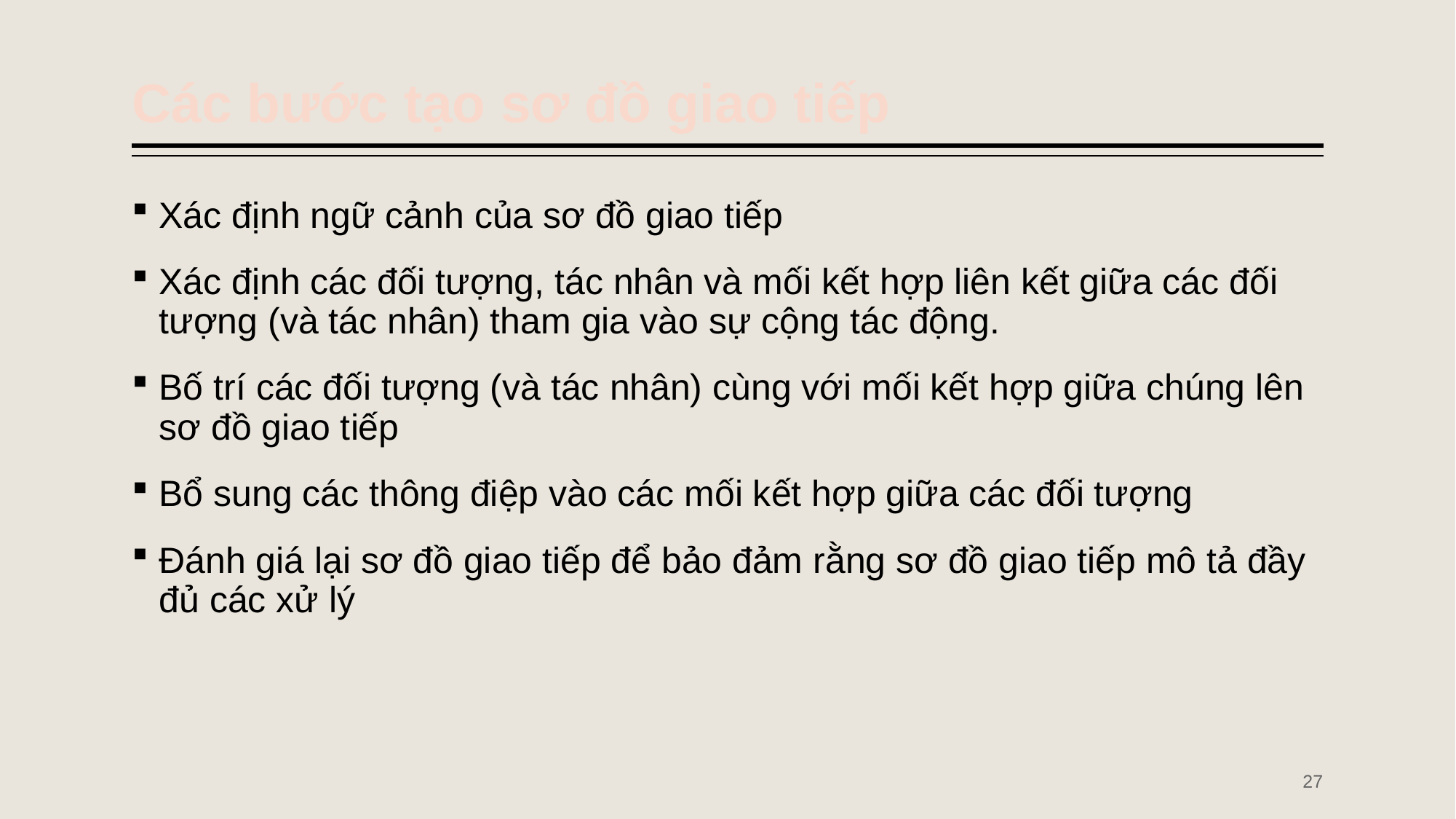

# Các bước tạo sơ đồ giao tiếp
Xác định ngữ cảnh của sơ đồ giao tiếp
Xác định các đối tượng, tác nhân và mối kết hợp liên kết giữa các đối tượng (và tác nhân) tham gia vào sự cộng tác động.
Bố trí các đối tượng (và tác nhân) cùng với mối kết hợp giữa chúng lên sơ đồ giao tiếp
Bổ sung các thông điệp vào các mối kết hợp giữa các đối tượng
Đánh giá lại sơ đồ giao tiếp để bảo đảm rằng sơ đồ giao tiếp mô tả đầy đủ các xử lý

27